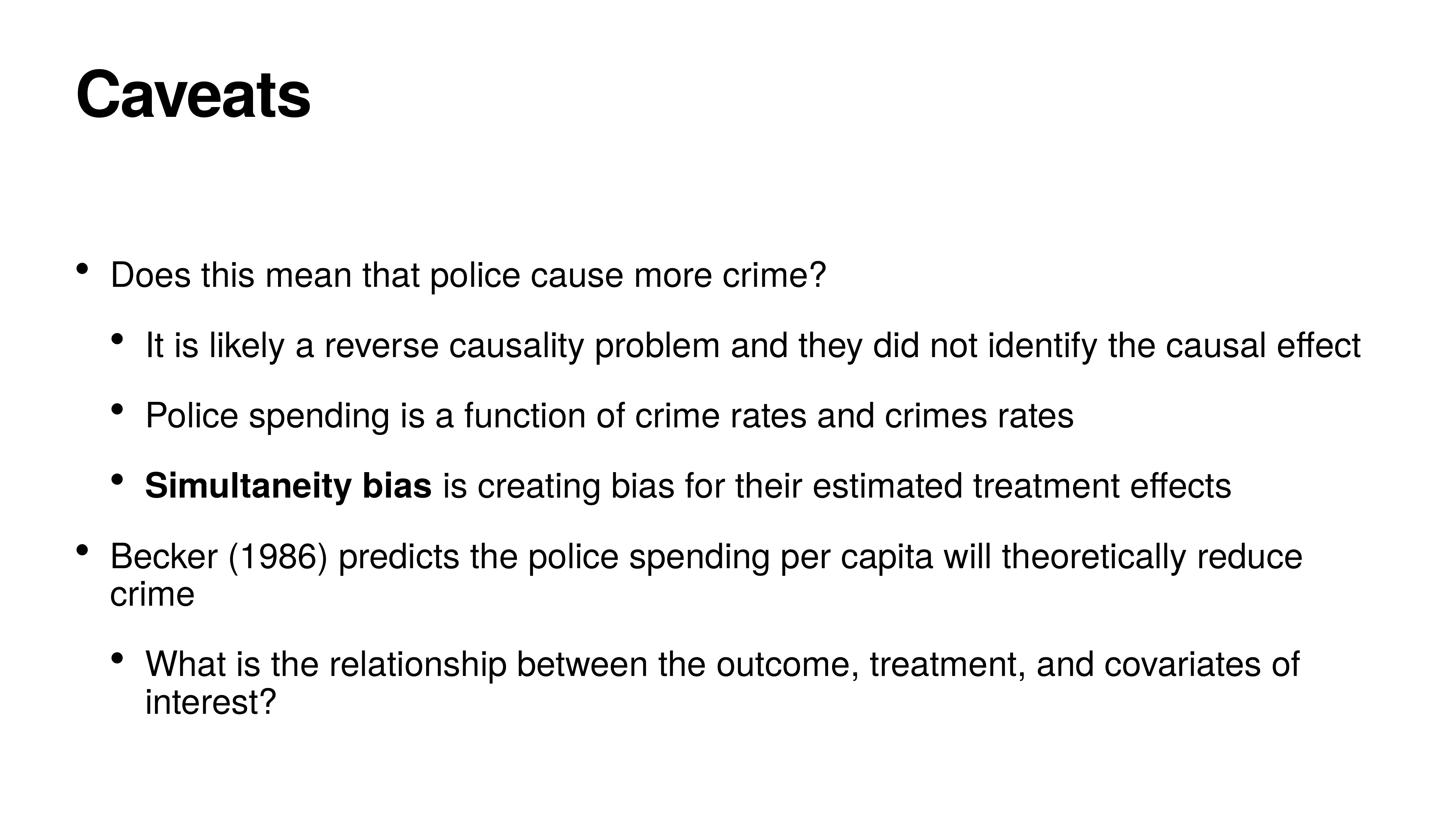

# Caveats
Does this mean that police cause more crime?
It is likely a reverse causality problem and they did not identify the causal effect
Police spending is a function of crime rates and crimes rates
Simultaneity bias is creating bias for their estimated treatment effects
Becker (1986) predicts the police spending per capita will theoretically reduce crime
What is the relationship between the outcome, treatment, and covariates of interest?